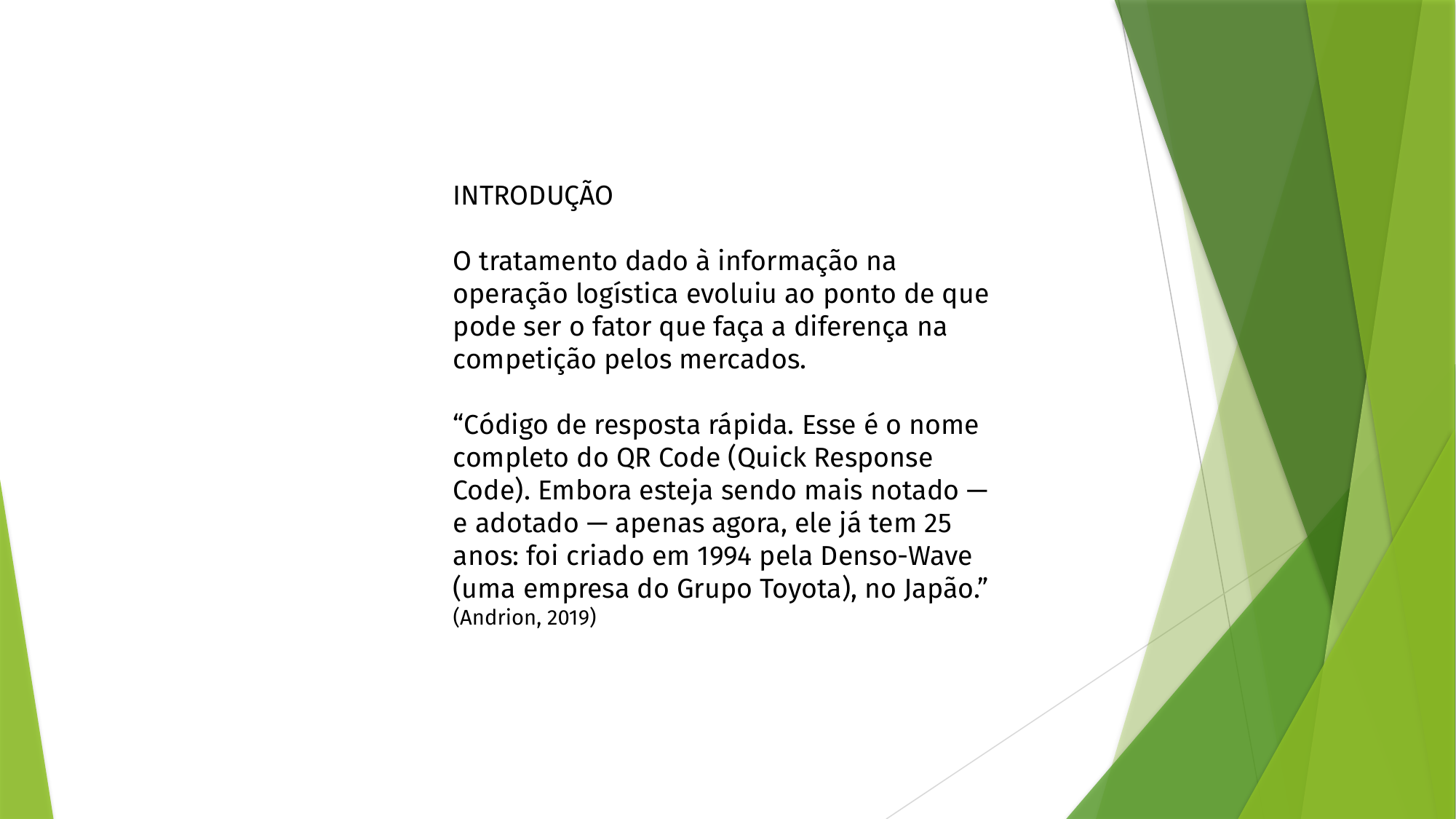

INTRODUÇÃO

O tratamento dado à informação na operação logística evoluiu ao ponto de que pode ser o fator que faça a diferença na competição pelos mercados.

“Código de resposta rápida. Esse é o nome completo do QR Code (Quick Response Code). Embora esteja sendo mais notado — e adotado — apenas agora, ele já tem 25 anos: foi criado em 1994 pela Denso-Wave (uma empresa do Grupo Toyota), no Japão.”
(Andrion, 2019)